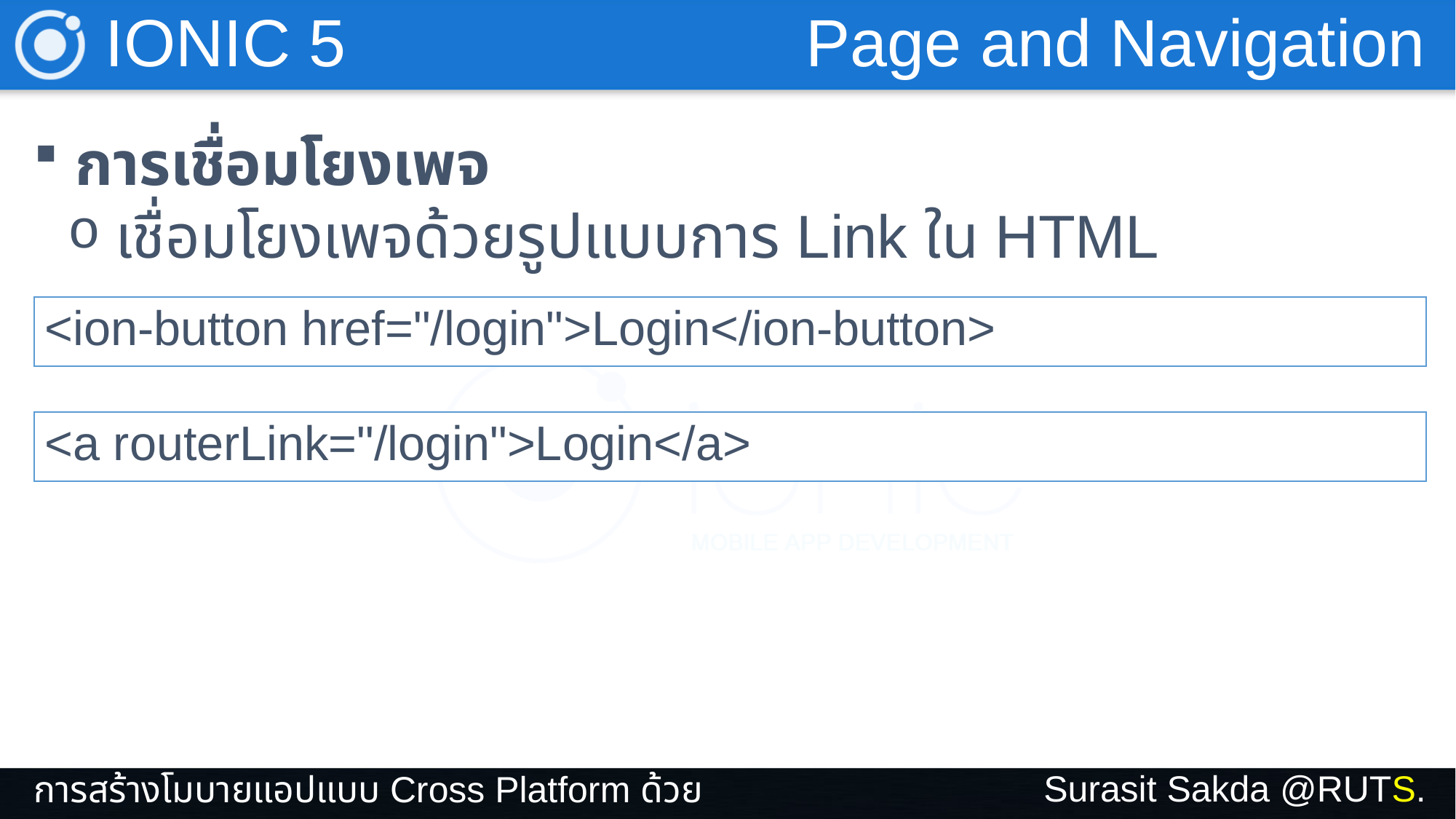

IONIC 5
Page and Navigation
การเชื่อมโยงเพจ
เชื่อมโยงเพจด้วยรูปแบบการ Link ใน HTML
<ion-button href="/login">Login</ion-button>
<a routerLink="/login">Login</a>
Surasit Sakda @RUTS.
การสร้างโมบายแอปแบบ Cross Platform ด้วย IONIC 5